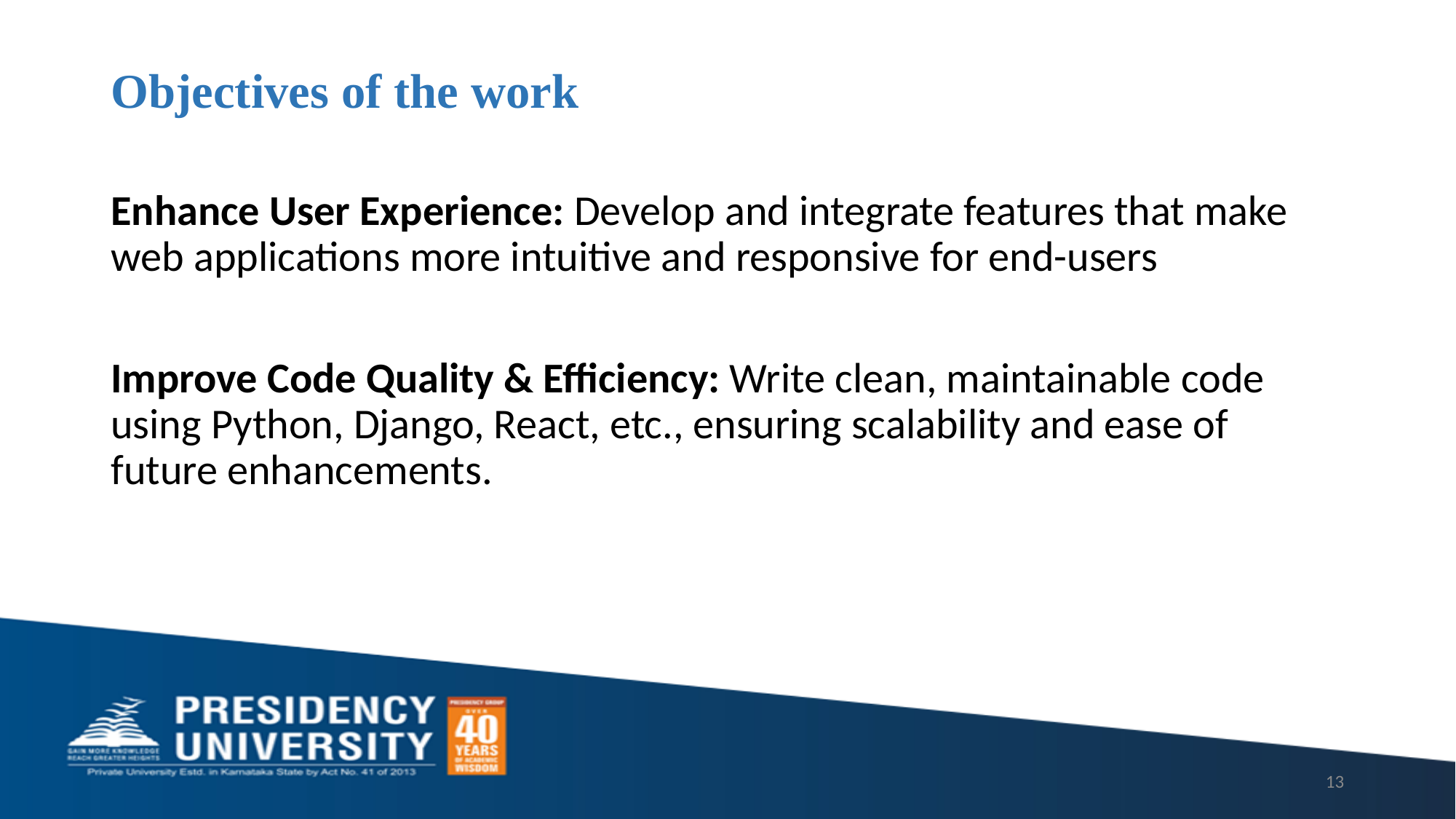

# Objectives of the work

Enhance User Experience: Develop and integrate features that make web applications more intuitive and responsive for end-users

Improve Code Quality & Efficiency: Write clean, maintainable code using Python, Django, React, etc., ensuring scalability and ease of future enhancements.
13